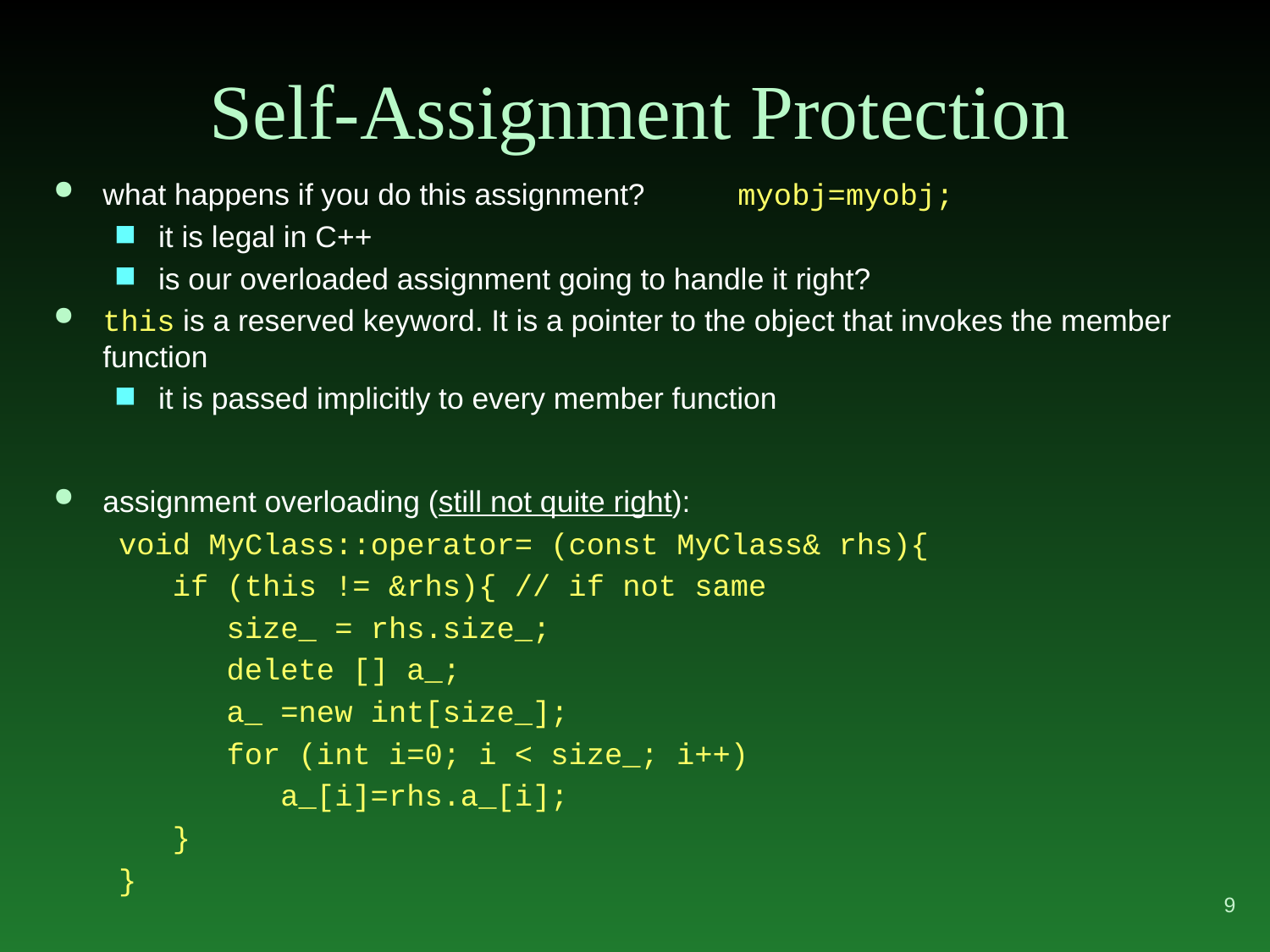

# Self-Assignment Protection
what happens if you do this assignment?	myobj=myobj;
it is legal in C++
is our overloaded assignment going to handle it right?
this is a reserved keyword. It is a pointer to the object that invokes the member function
it is passed implicitly to every member function

assignment overloading (still not quite right):
void MyClass::operator= (const MyClass& rhs){
   if (this != &rhs){ // if not same
      size_ = rhs.size_;
      delete [] a_;
      a_ =new int[size_];
      for (int i=0; i < size_; i++)
         a_[i]=rhs.a_[i];
   }
}

9